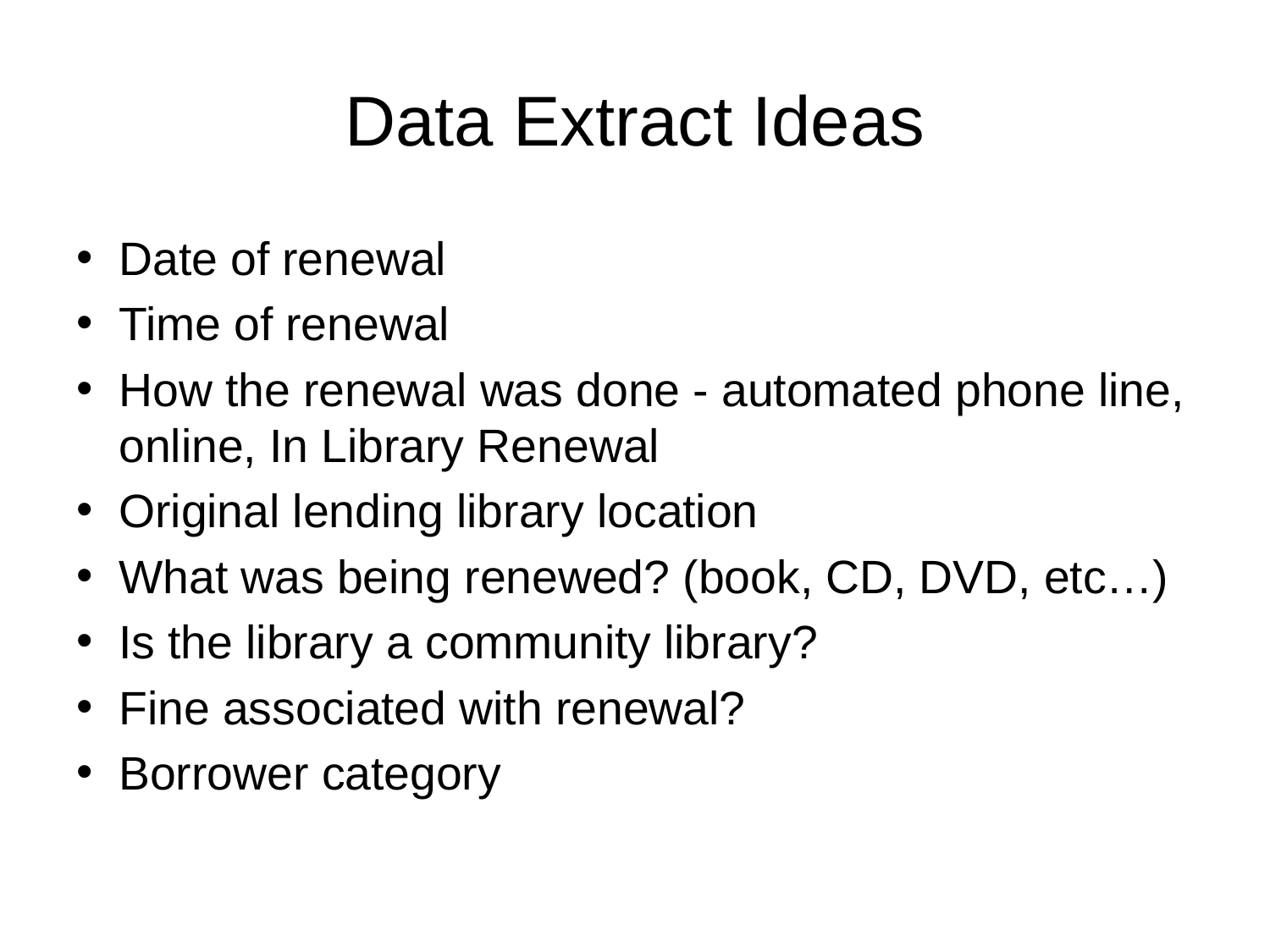

# Data Extract Ideas
Date of renewal
Time of renewal
How the renewal was done - automated phone line, online, In Library Renewal
Original lending library location
What was being renewed? (book, CD, DVD, etc…)
Is the library a community library?
Fine associated with renewal?
Borrower category